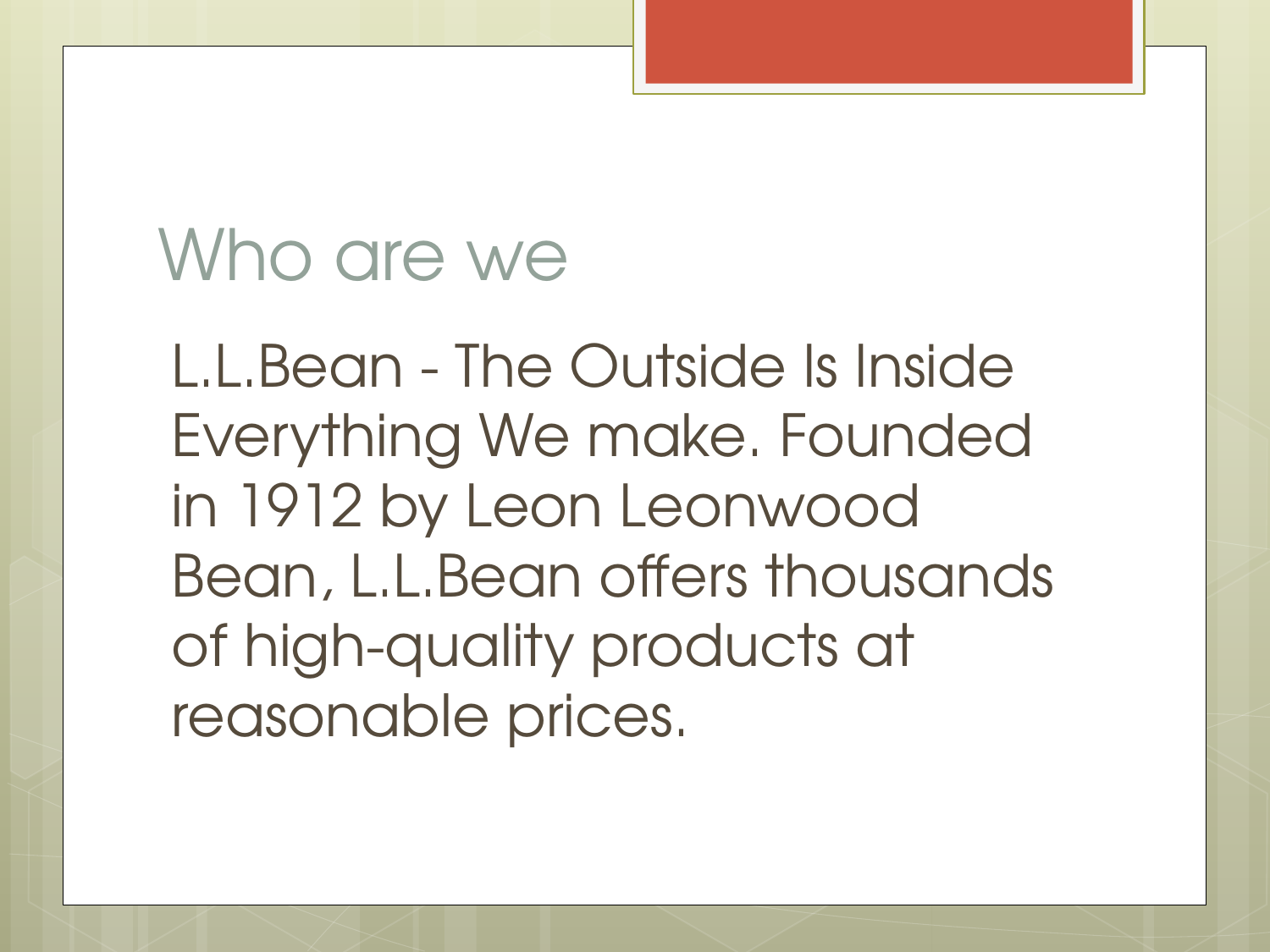

# Who are we
L.L.Bean - The Outside Is Inside Everything We make. Founded in 1912 by Leon Leonwood Bean, L.L.Bean offers thousands of high-quality products at reasonable prices.